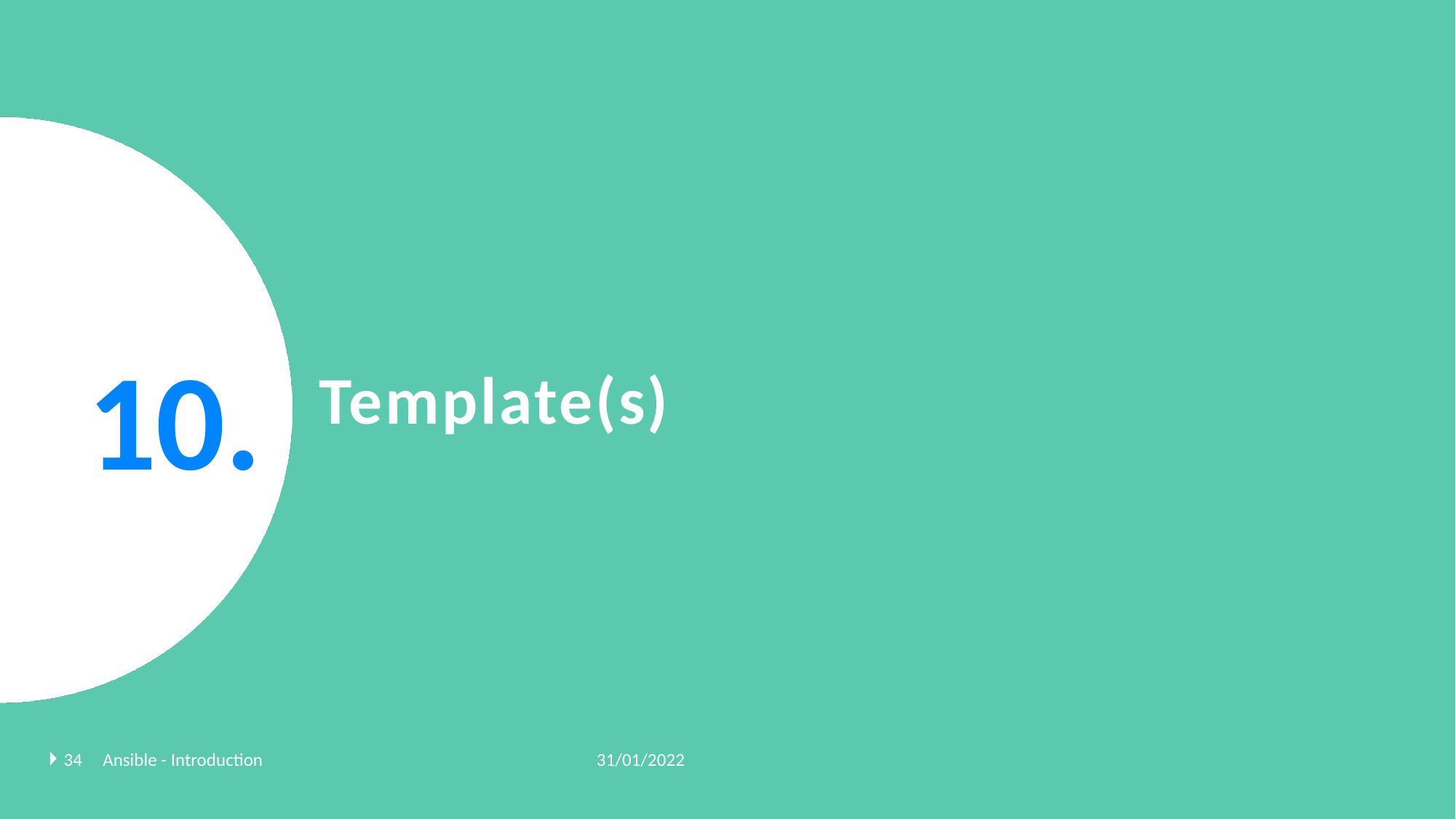

10.
# Template(s)

31/01/2022
34
Ansible - Introduction